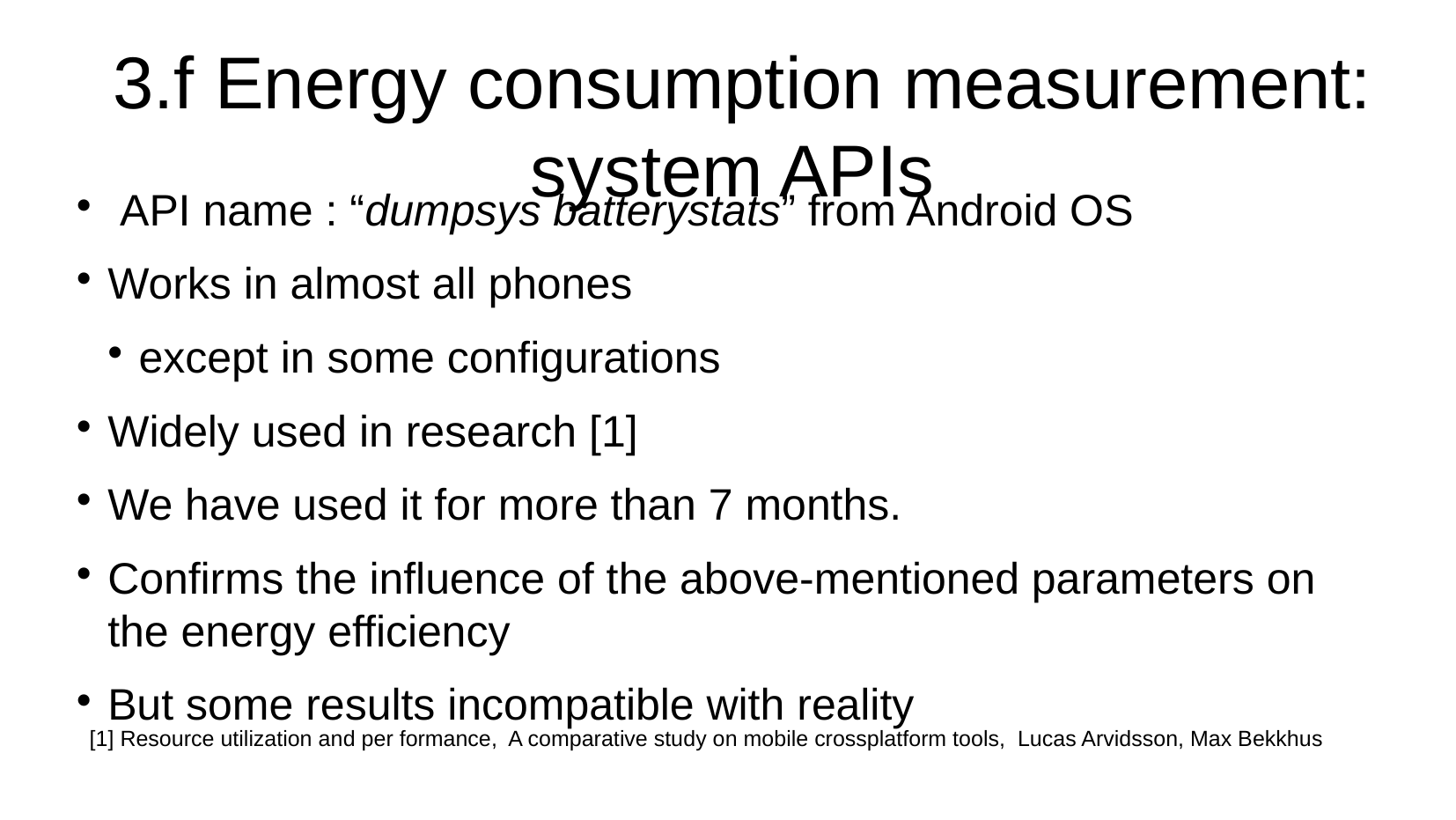

# 3.f Energy consumption measurement: system APIs
 API name : “dumpsys batterystats” from Android OS
Works in almost all phones
except in some configurations
Widely used in research [1]
We have used it for more than 7 months.
Confirms the influence of the above-mentioned parameters on the energy efficiency
But some results incompatible with reality
[1] Resource utilization and per formance,  A comparative study on mobile crossplatform tools,  Lucas Arvidsson, Max Bekkhus